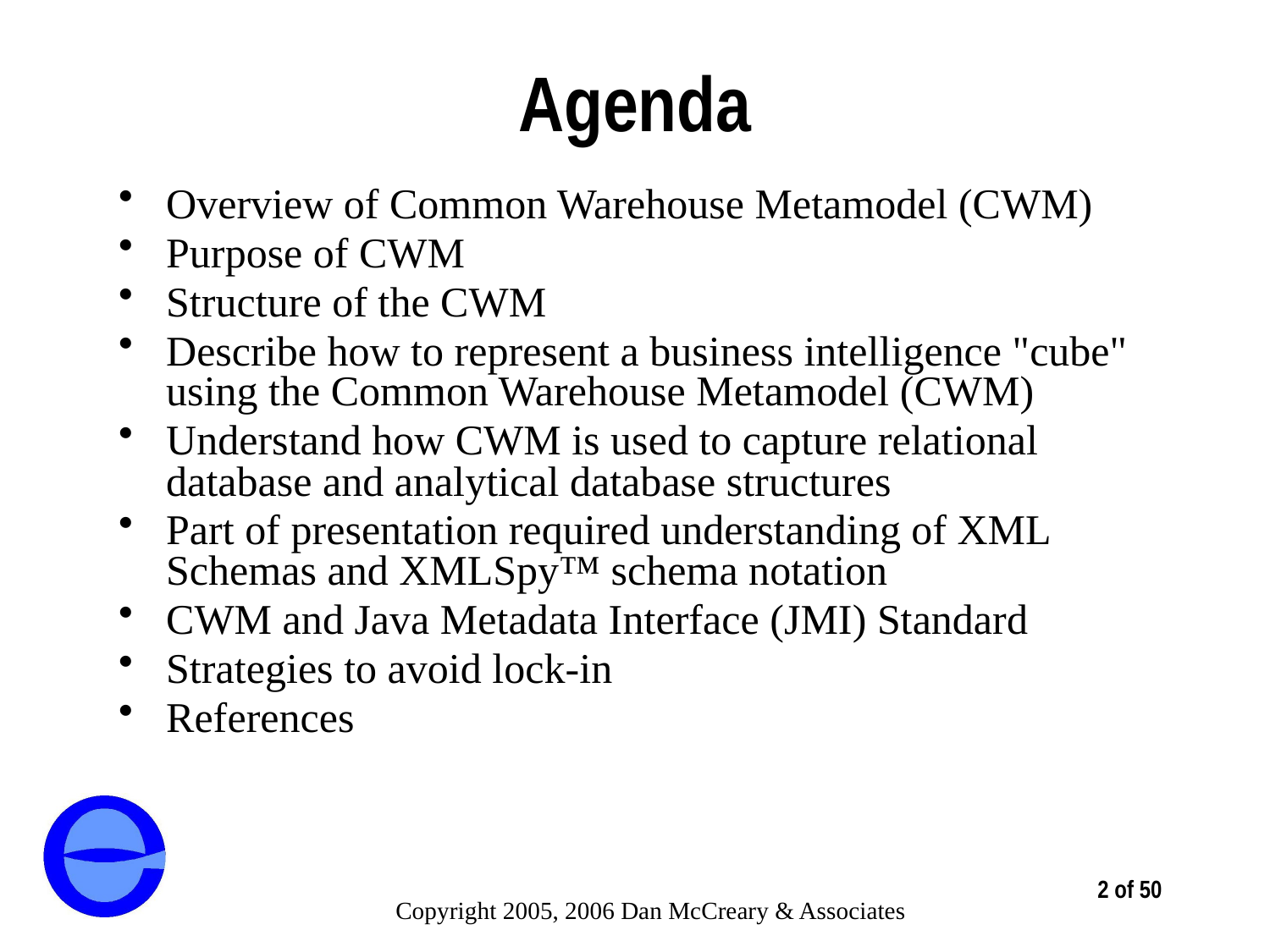

# Agenda
Overview of Common Warehouse Metamodel (CWM)
Purpose of CWM
Structure of the CWM
Describe how to represent a business intelligence "cube" using the Common Warehouse Metamodel (CWM)
Understand how CWM is used to capture relational database and analytical database structures
Part of presentation required understanding of XML Schemas and XMLSpy™ schema notation
CWM and Java Metadata Interface (JMI) Standard
Strategies to avoid lock-in
References

2 of 50
Copyright 2005, 2006 Dan McCreary & Associates